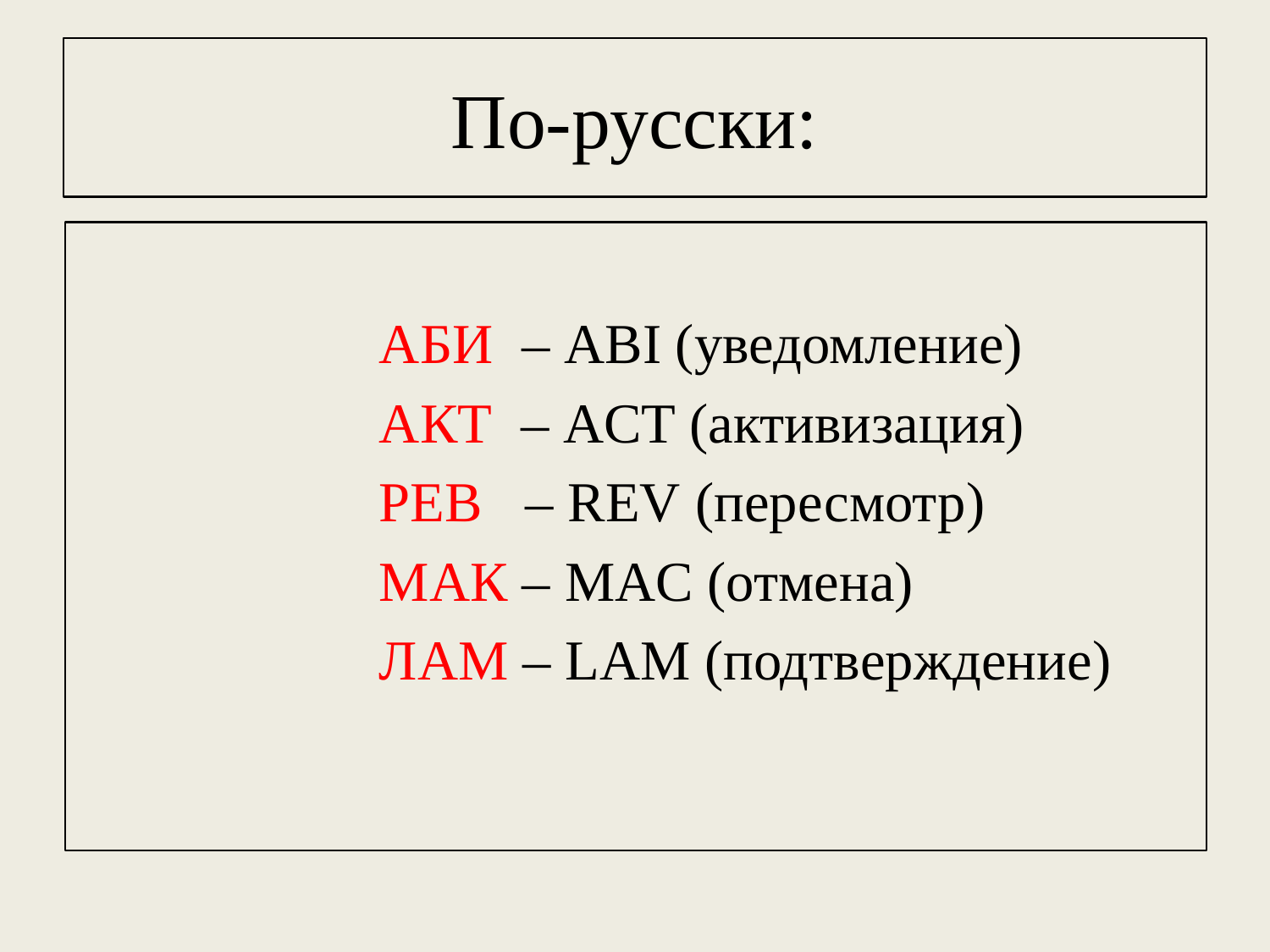

# По-русски:

			АБИ  – ABI (уведомление)
			АКТ  – ACT (активизация)
			РЕВ   – REV (пересмотр)
			МАК – MAC (отмена)
			ЛАМ – LAM (подтверждение)